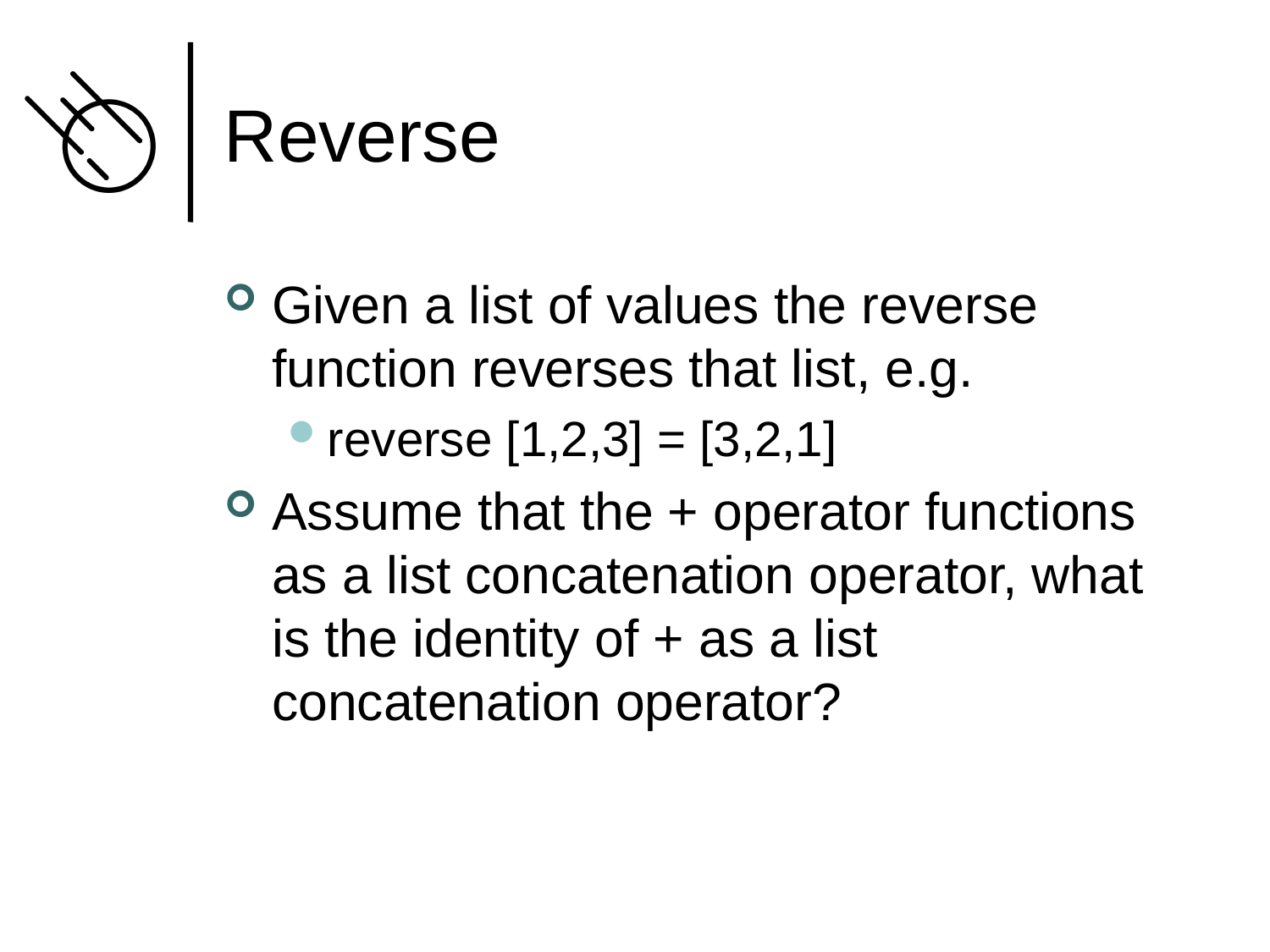

# Reverse
Given a list of values the reverse function reverses that list, e.g.
reverse [1,2,3] = [3,2,1]
Assume that the + operator functions as a list concatenation operator, what is the identity of + as a list concatenation operator?